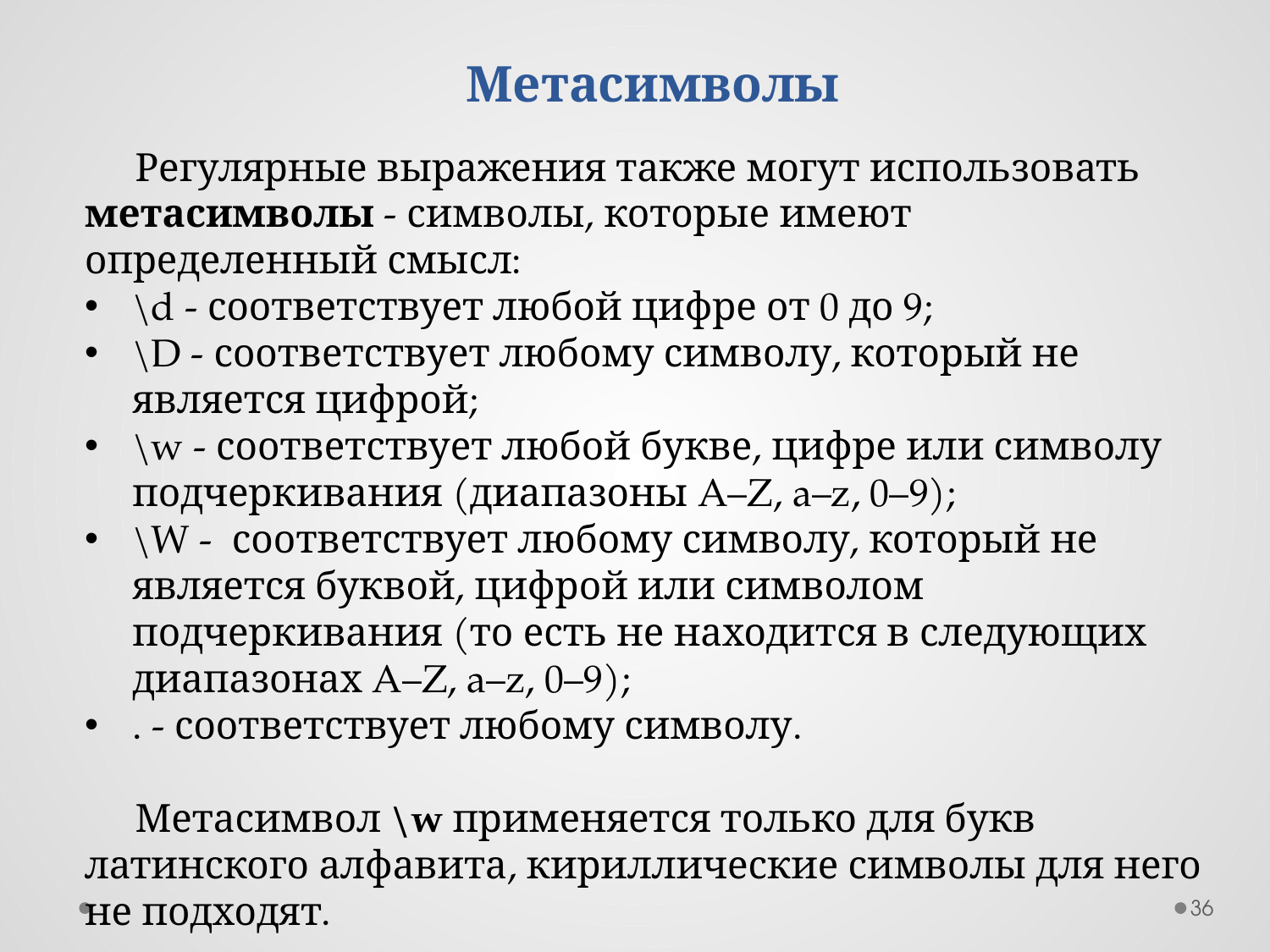

Метасимволы
Регулярные выражения также могут использовать метасимволы - символы, которые имеют определенный смысл:
\d - соответствует любой цифре от 0 до 9;
\D - соответствует любому символу, который не является цифрой;
\w - соответствует любой букве, цифре или символу подчеркивания (диапазоны A–Z, a–z, 0–9);
\W -  соответствует любому символу, который не является буквой, цифрой или символом подчеркивания (то есть не находится в следующих диапазонах A–Z, a–z, 0–9);
. - соответствует любому символу.

Метасимвол \w применяется только для букв латинского алфавита, кириллические символы для него не подходят.
36